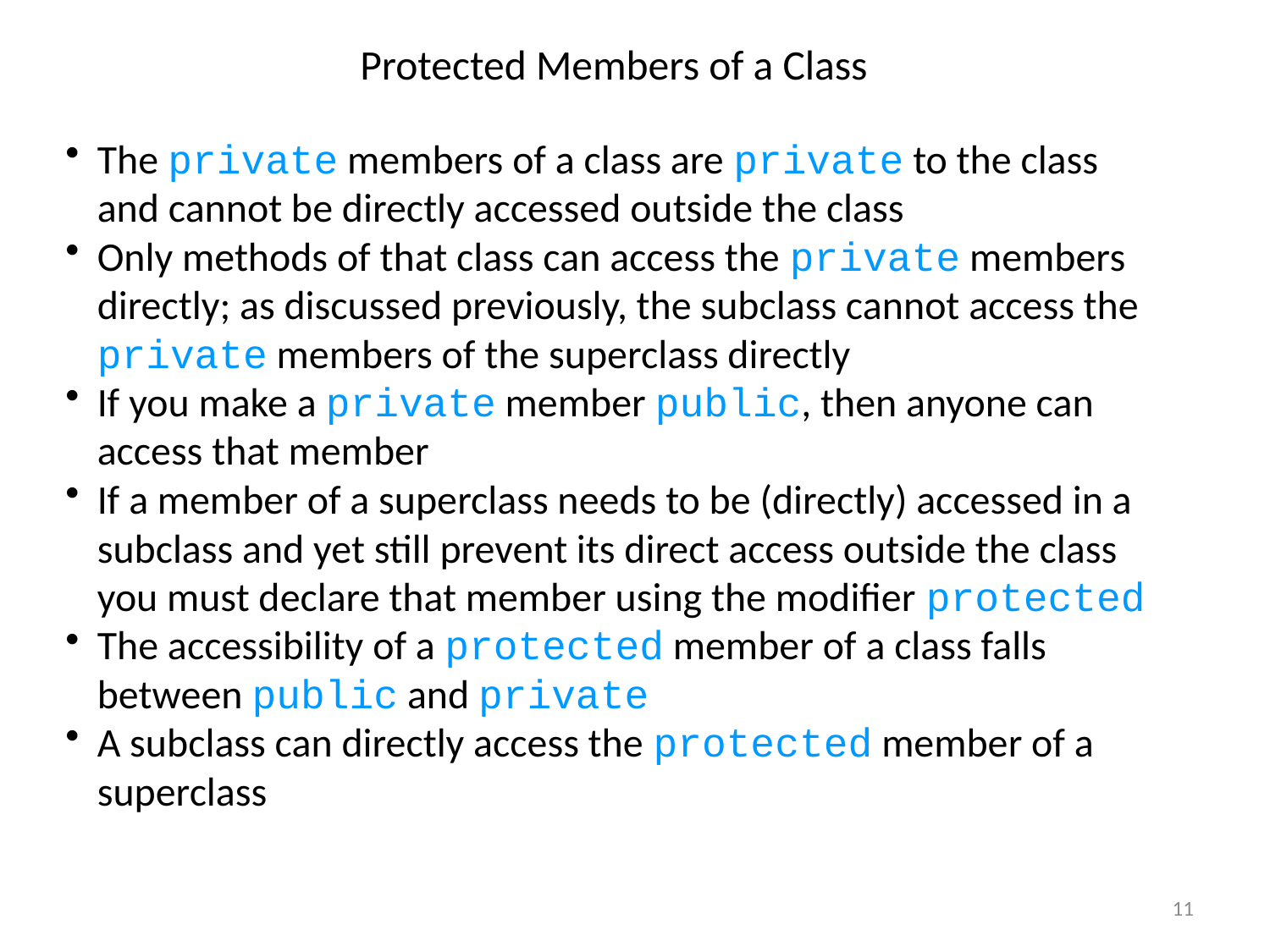

# Protected Members of a Class
The private members of a class are private to the class and cannot be directly accessed outside the class
Only methods of that class can access the private members directly; as discussed previously, the subclass cannot access the private members of the superclass directly
If you make a private member public, then anyone can access that member
If a member of a superclass needs to be (directly) accessed in a subclass and yet still prevent its direct access outside the class you must declare that member using the modifier protected
The accessibility of a protected member of a class falls between public and private
A subclass can directly access the protected member of a superclass
11